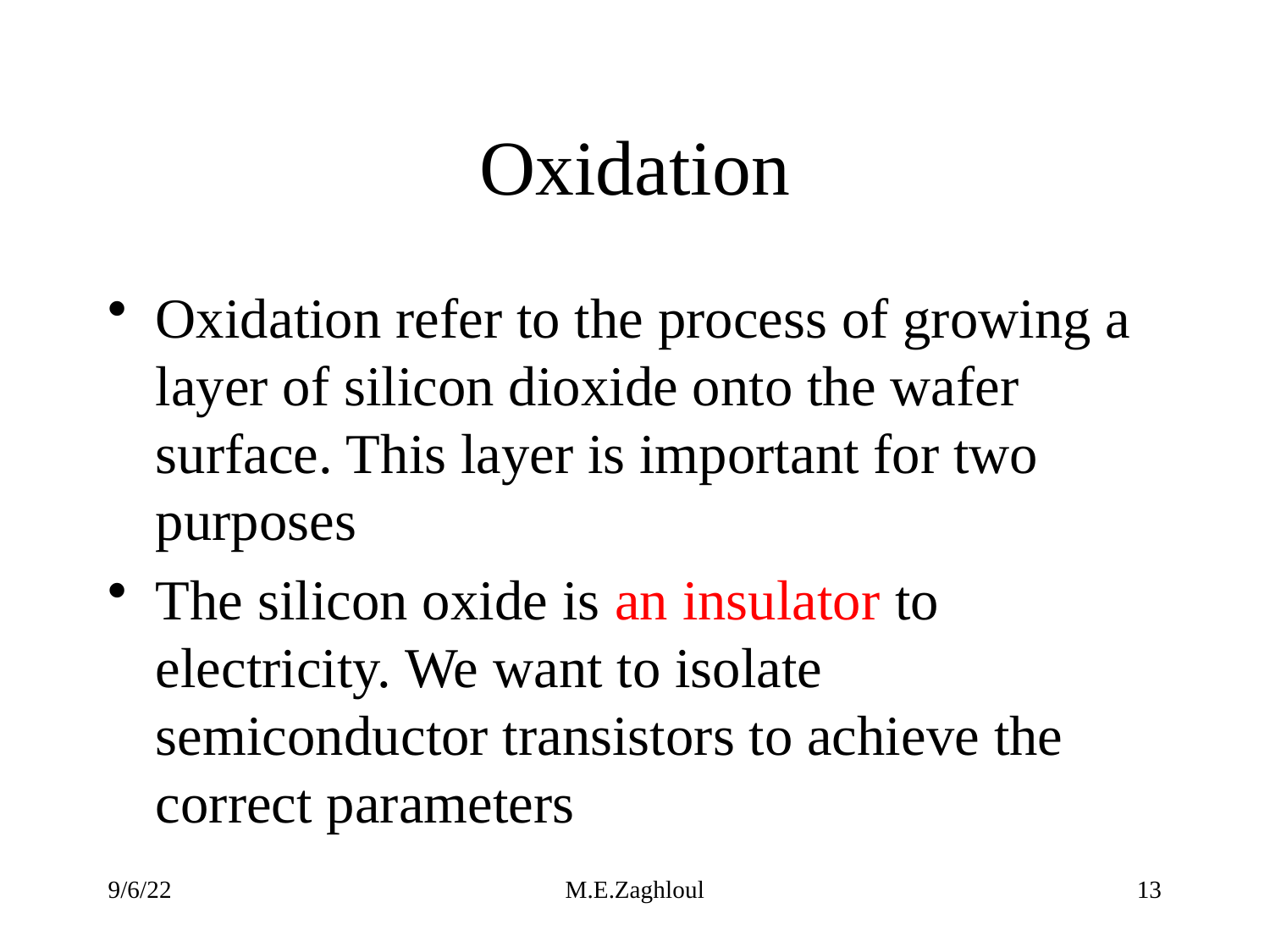

# Oxidation
Oxidation refer to the process of growing a layer of silicon dioxide onto the wafer surface. This layer is important for two purposes
The silicon oxide is an insulator to electricity. We want to isolate   semiconductor transistors to achieve the correct parameters
9/6/22
M.E.Zaghloul
13